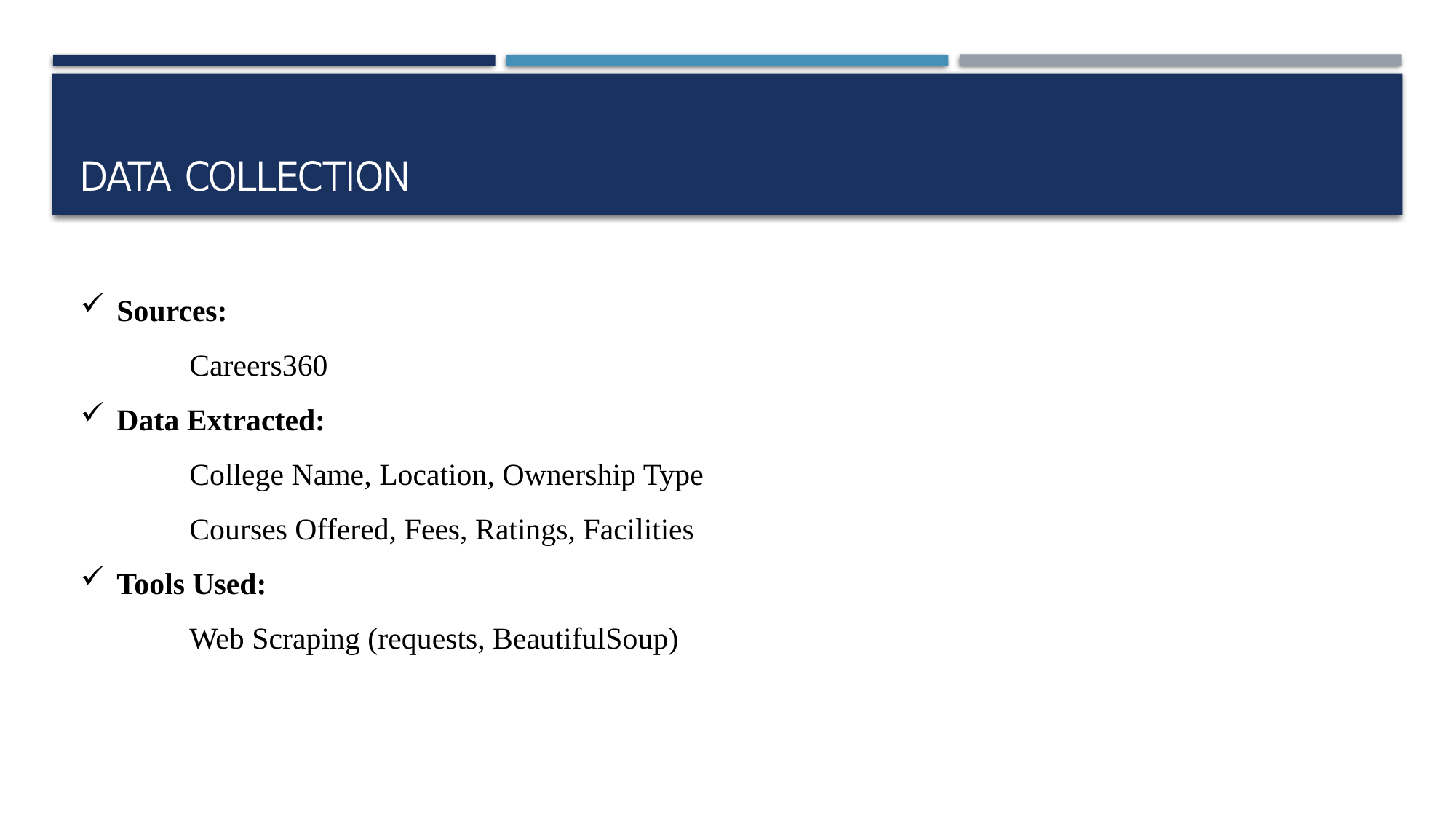

# Data collection
Sources:
	Careers360
Data Extracted:
	College Name, Location, Ownership Type
	Courses Offered, Fees, Ratings, Facilities
Tools Used:
	Web Scraping (requests, BeautifulSoup)